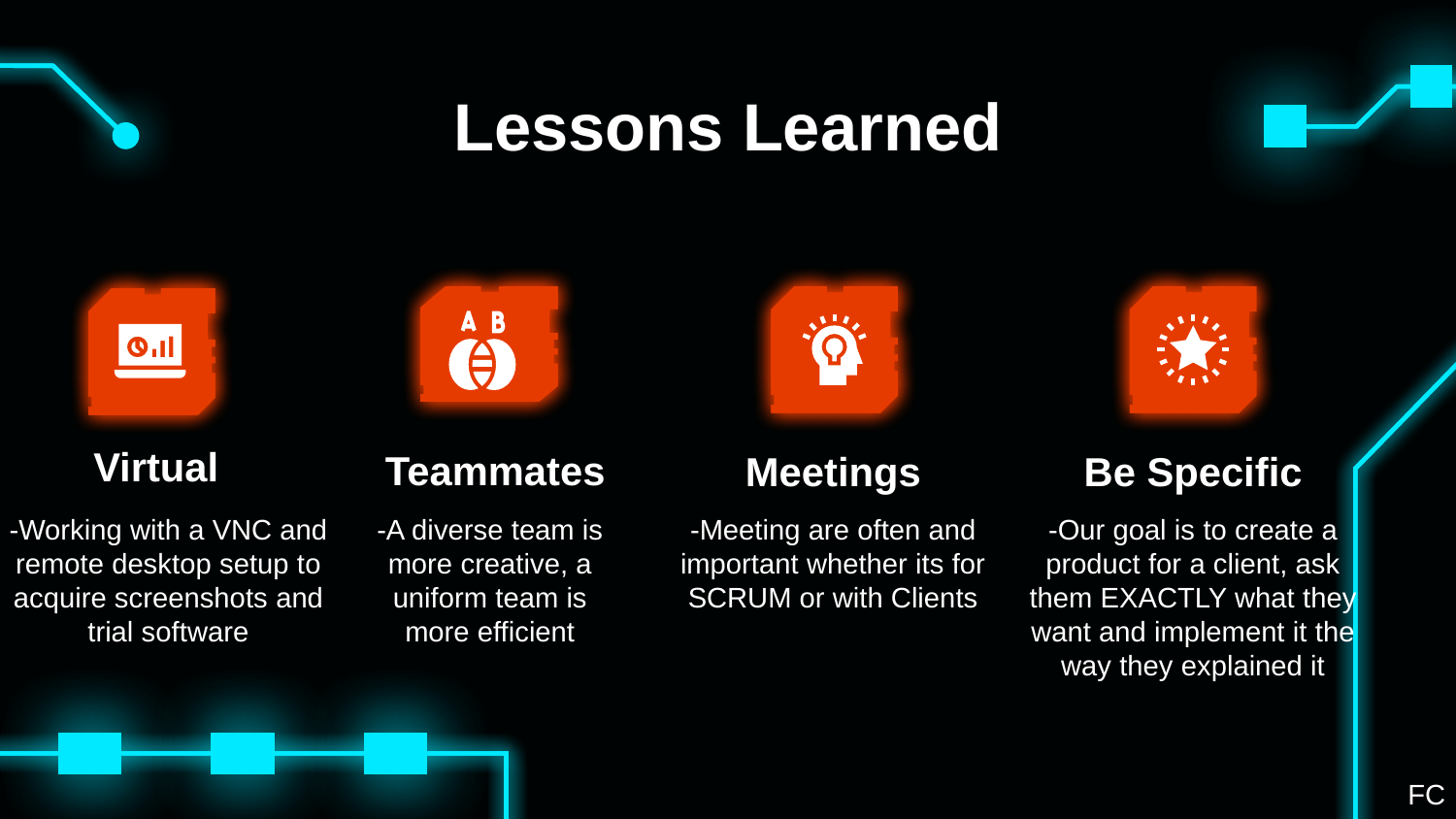

# Lessons Learned

Virtual
Teammates
Meetings
Be Specific
-Working with a VNC and remote desktop setup to acquire screenshots and trial software
	-A diverse team is more creative, a uniform team is more efficient
-Meeting are often and important whether its for SCRUM or with Clients
-Our goal is to create a product for a client, ask them EXACTLY what they want and implement it the way they explained it
FC